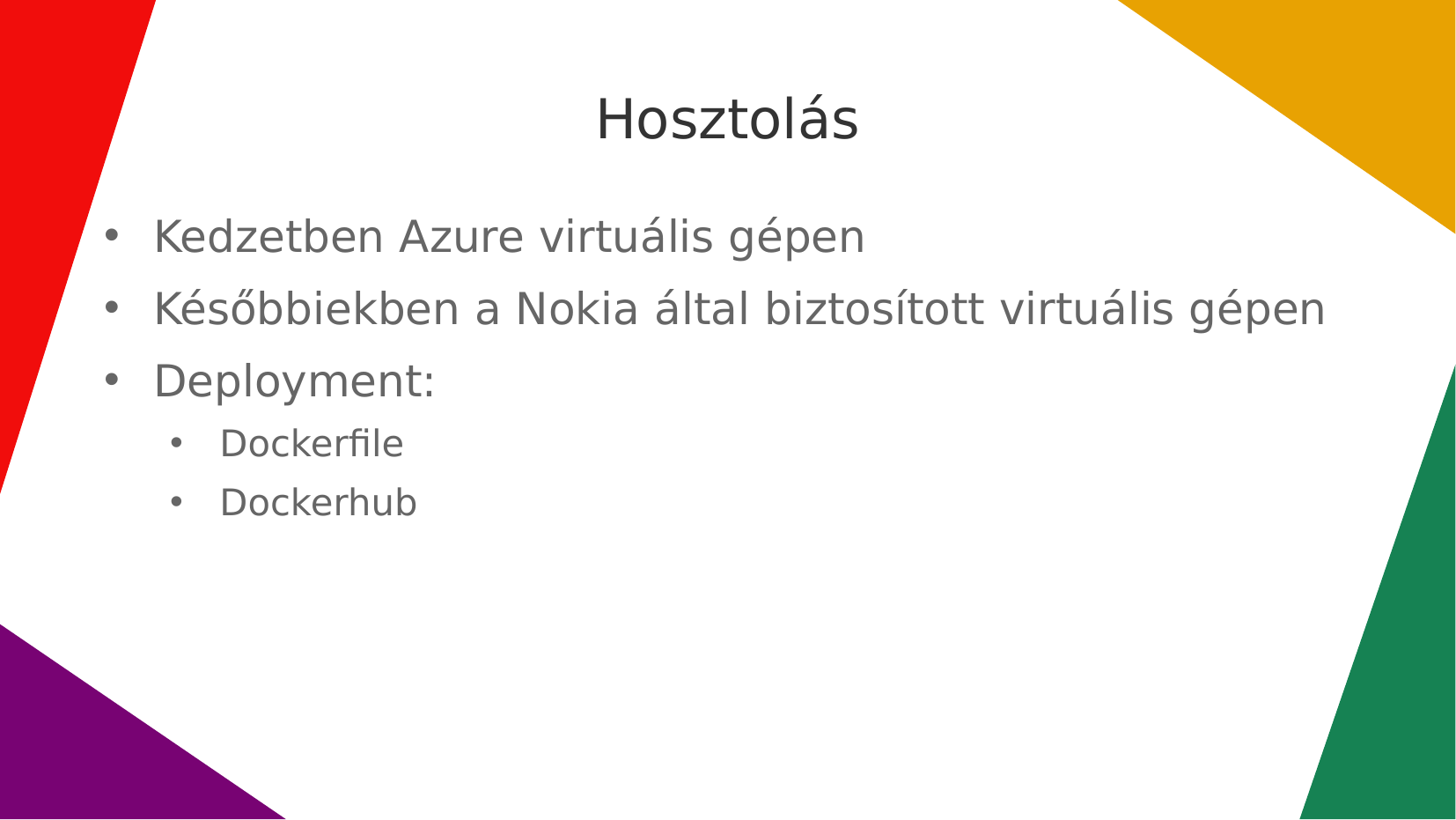

Hosztolás
Kedzetben Azure virtuális gépen
Későbbiekben a Nokia által biztosított virtuális gépen
Deployment:
Dockerfile
Dockerhub